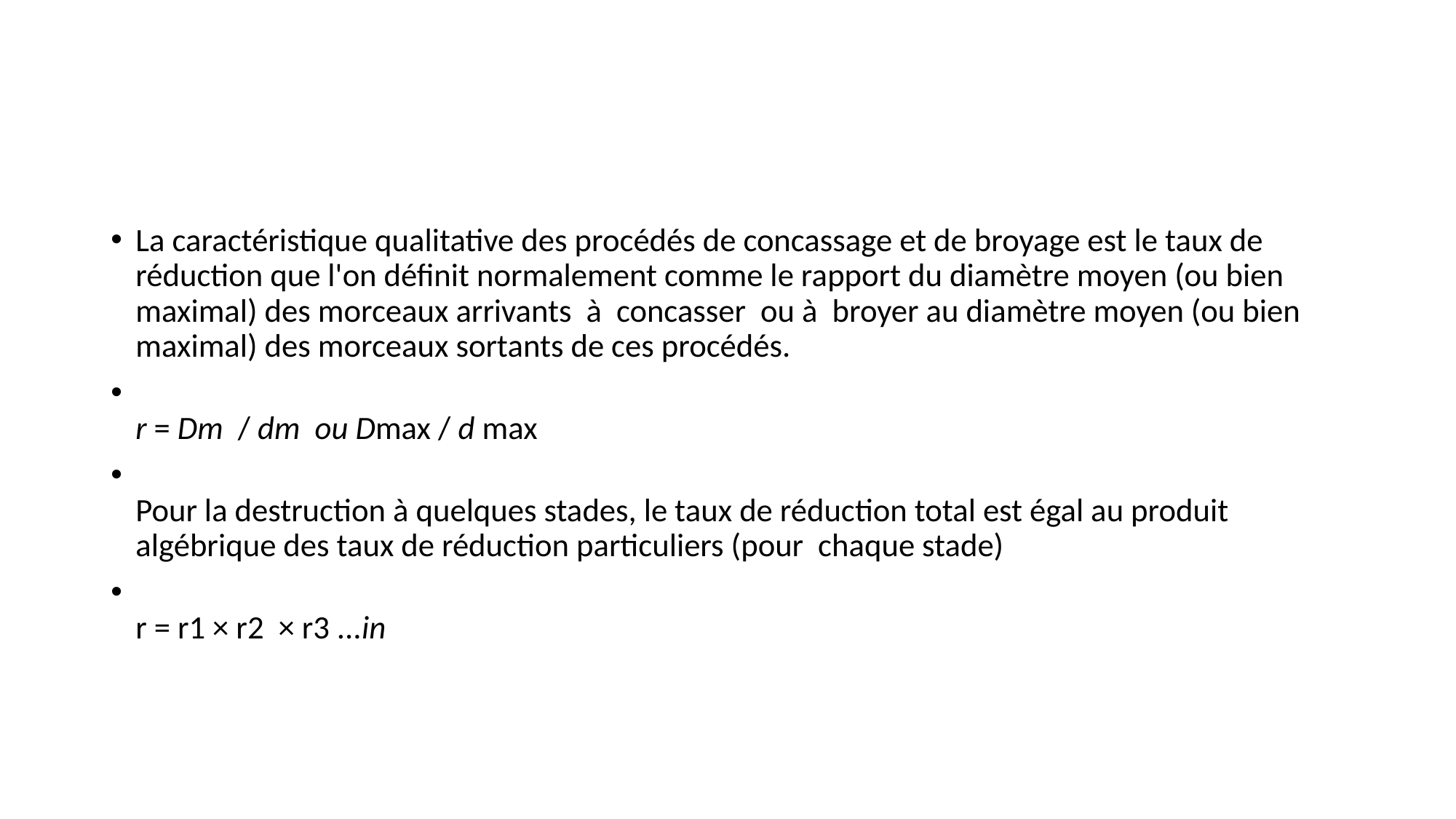

#
La caractéristique qualitative des procédés de concassage et de broyage est le taux de réduction que l'on définit normalement comme le rapport du diamètre moyen (ou bien maximal) des morceaux arrivants  à  concasser  ou à  broyer au diamètre moyen (ou bien maximal) des morceaux sortants de ces procédés.
r = Dm  / dm  ou Dmax / d max
Pour la destruction à quelques stades, le taux de réduction total est égal au produit algébrique des taux de réduction particuliers (pour  chaque stade)
r = r1 × r2  × r3 ...in